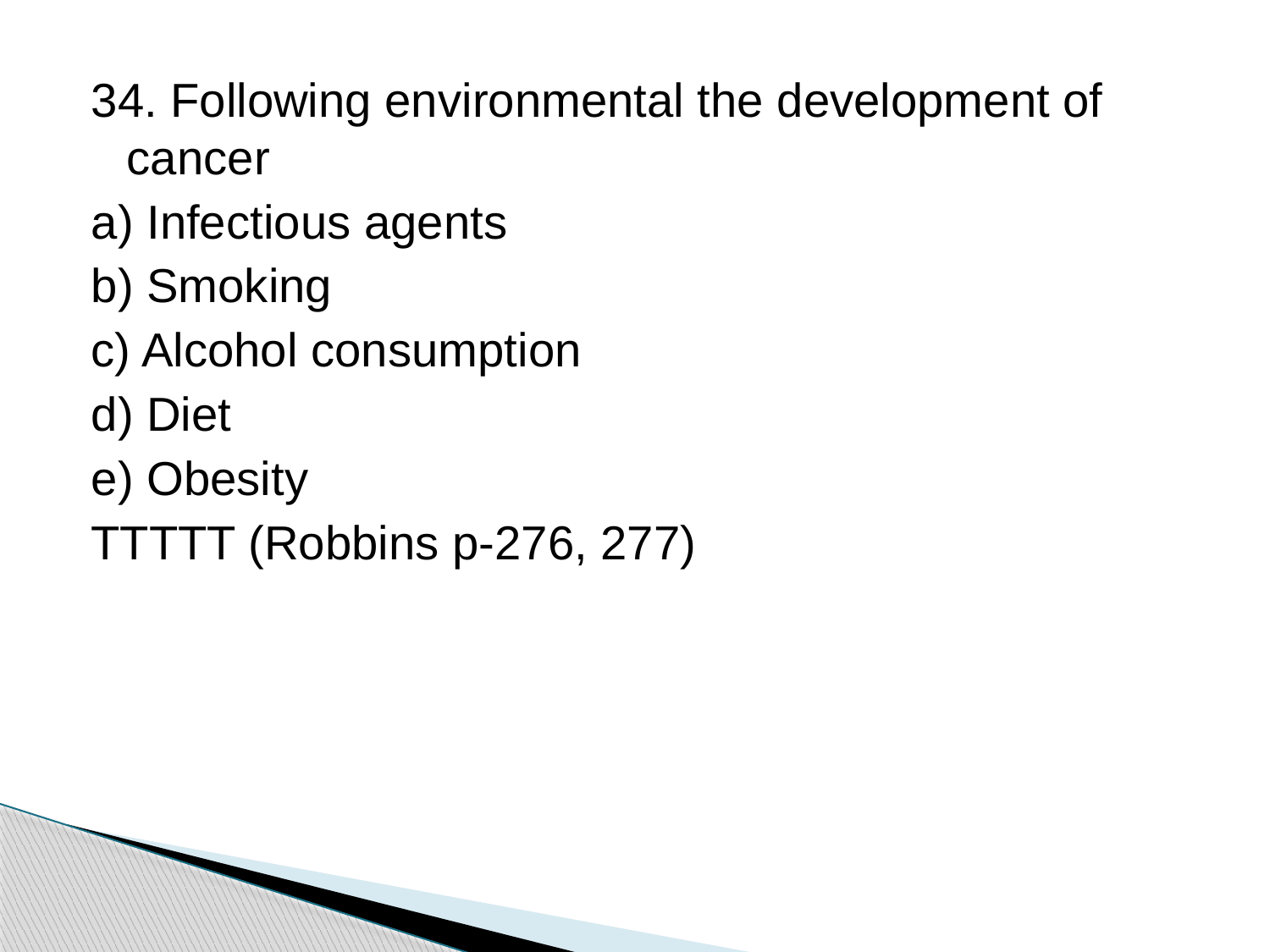

34. Following environmental the development of cancer
a) Infectious agents
b) Smoking
c) Alcohol consumption
d) Diet
e) Obesity
TTTTT (Robbins p-276, 277)